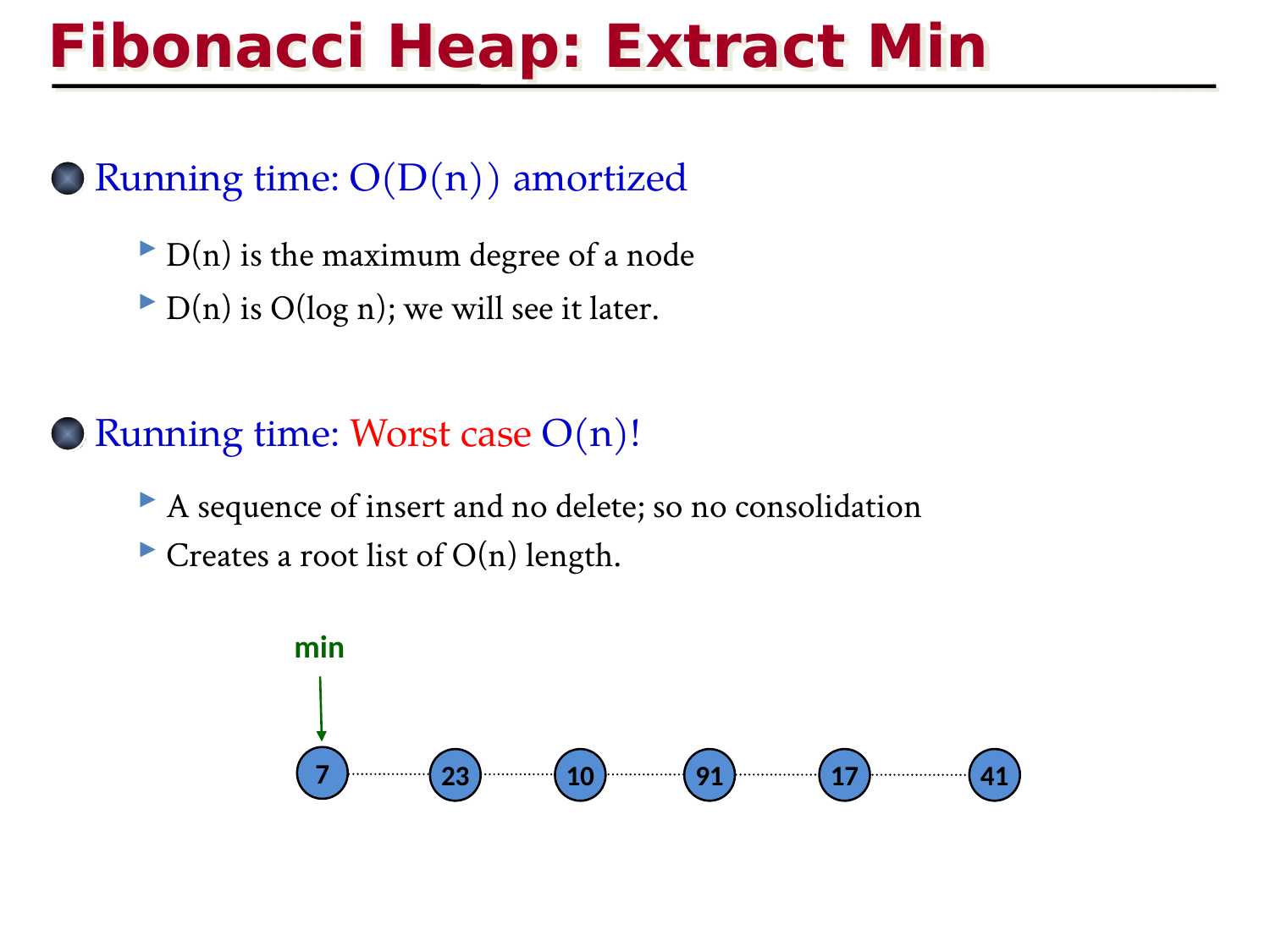

Fibonacci Heap: Extract Min

Running time: O(D(n)) amortized

 D(n) is the maximum degree of a node
 D(n) is O(log n); we will see it later.
Running time: Worst case O(n)!

 A sequence of insert and no delete; so no consolidation
 Creates a root list of O(n) length.
min
7
23
10
91
17
41